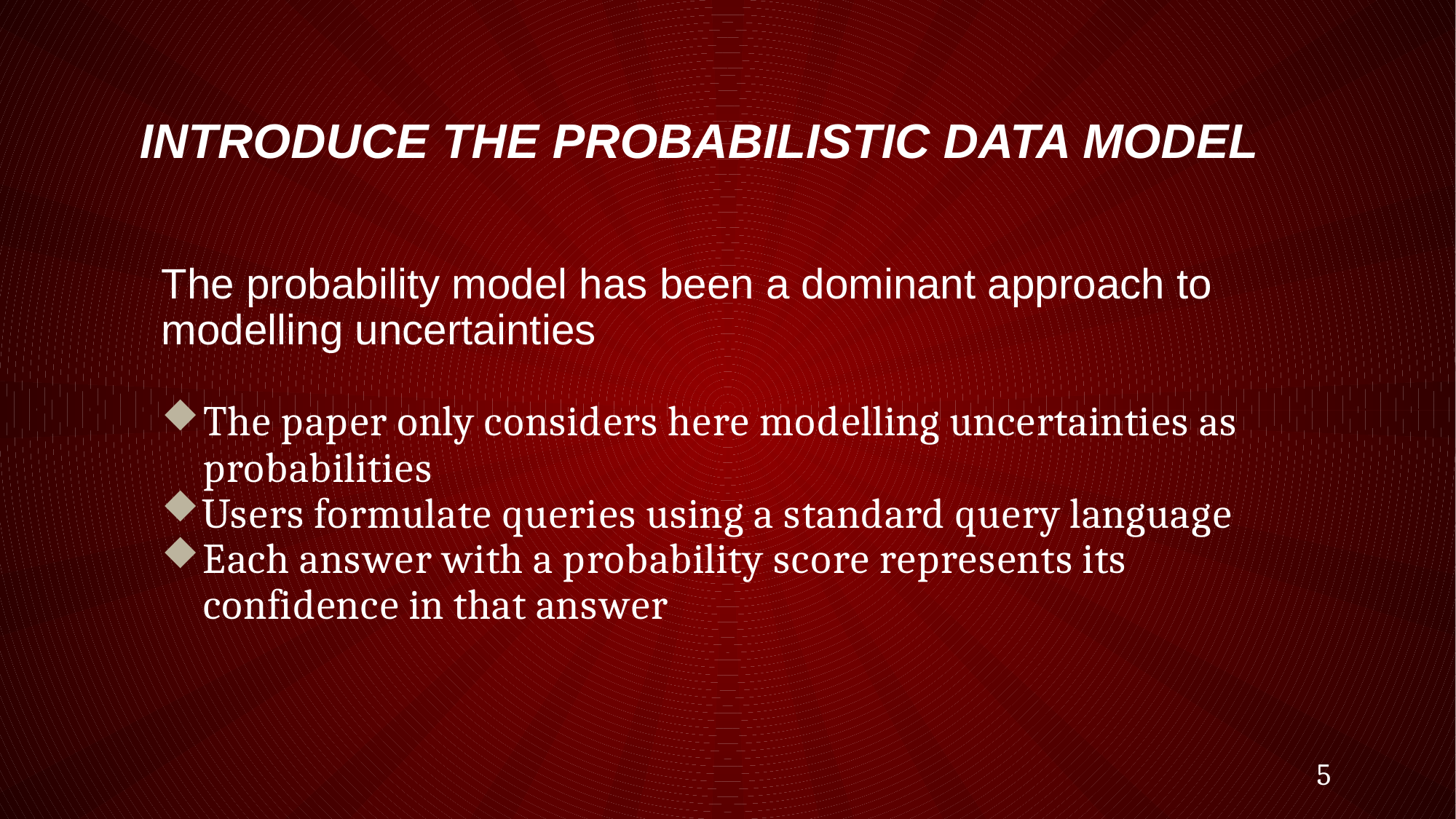

# Introduce the probabilistic data model
The probability model has been a dominant approach to modelling uncertainties

The paper only considers here modelling uncertainties as probabilities
Users formulate queries using a standard query language
Each answer with a probability score represents its confidence in that answer

5